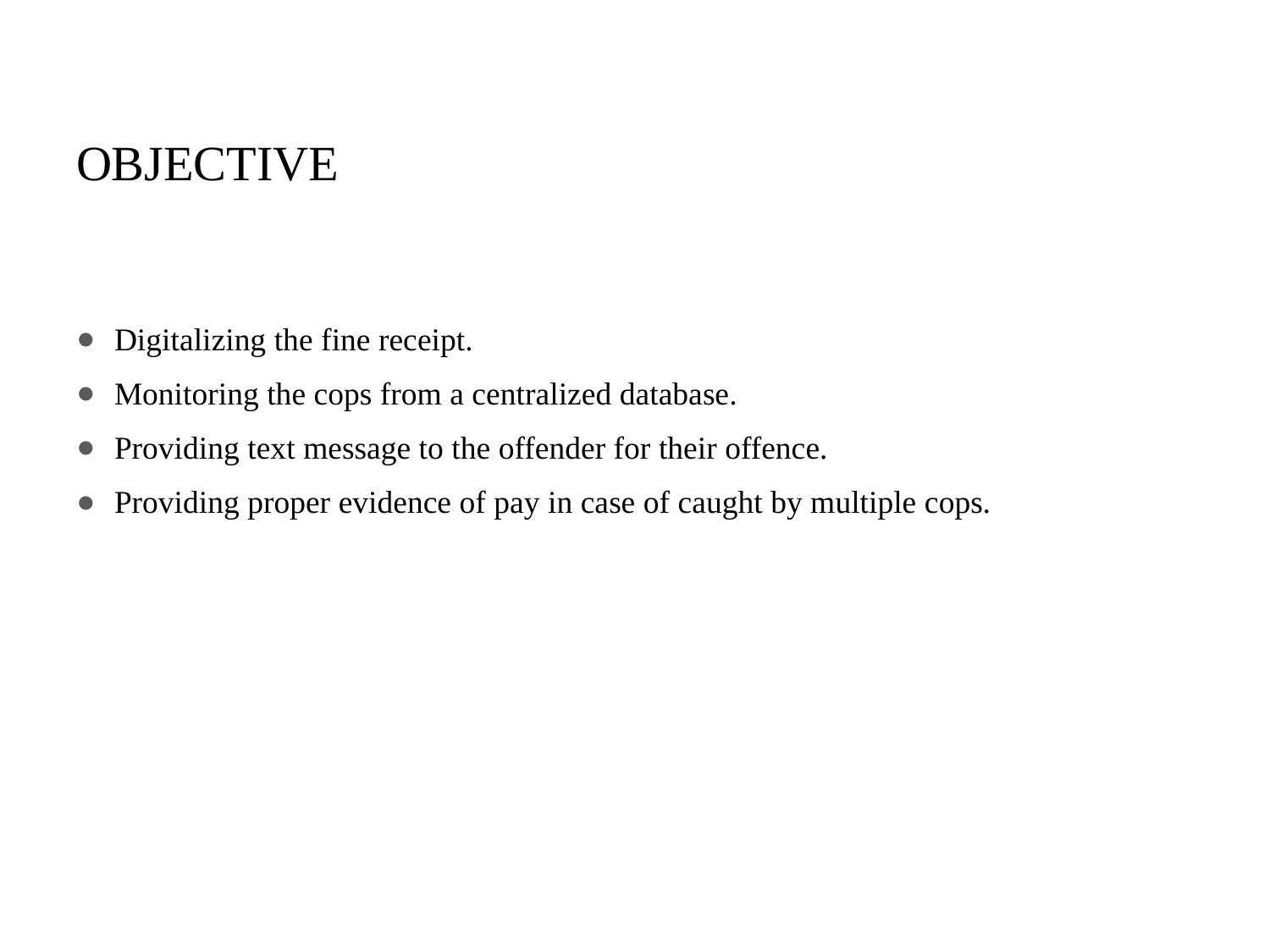

# OBJECTIVE
Digitalizing the fine receipt.
Monitoring the cops from a centralized database.
Providing text message to the offender for their offence.
Providing proper evidence of pay in case of caught by multiple cops.